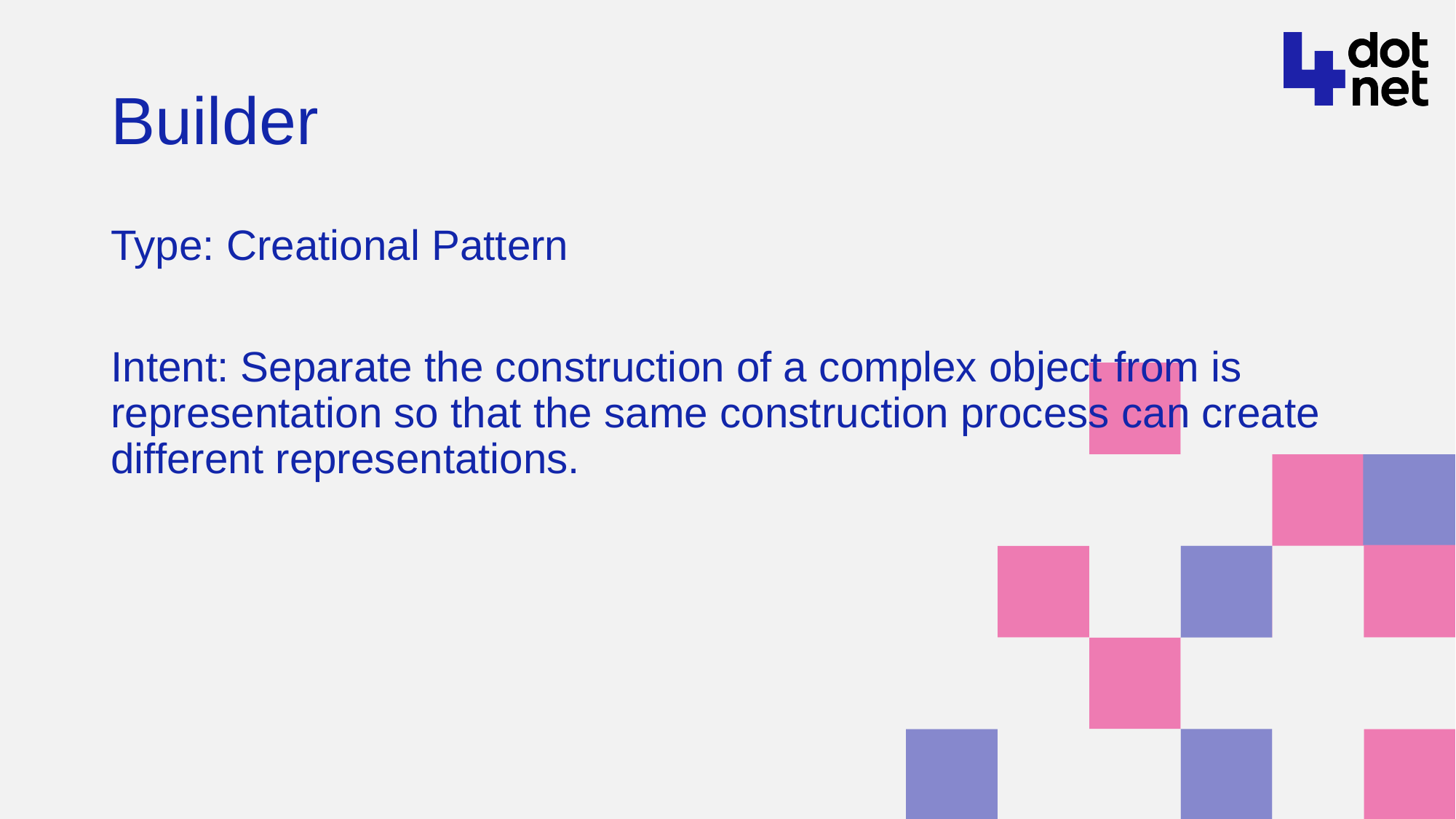

# Builder
Type: Creational Pattern

Intent: Separate the construction of a complex object from is representation so that the same construction process can create different representations.